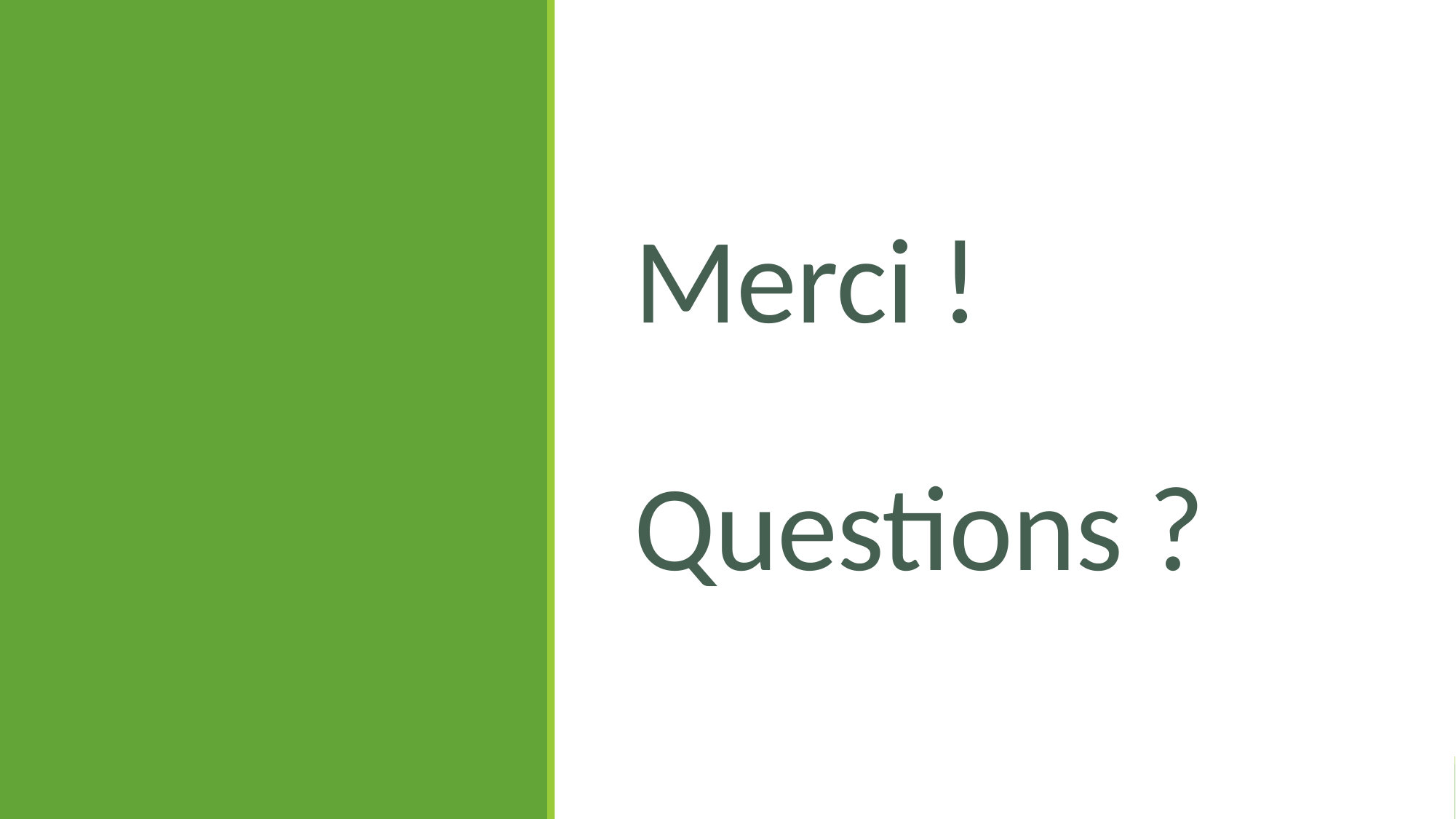

# Merci ! Questions ?

A. Martet / I. Clot
12